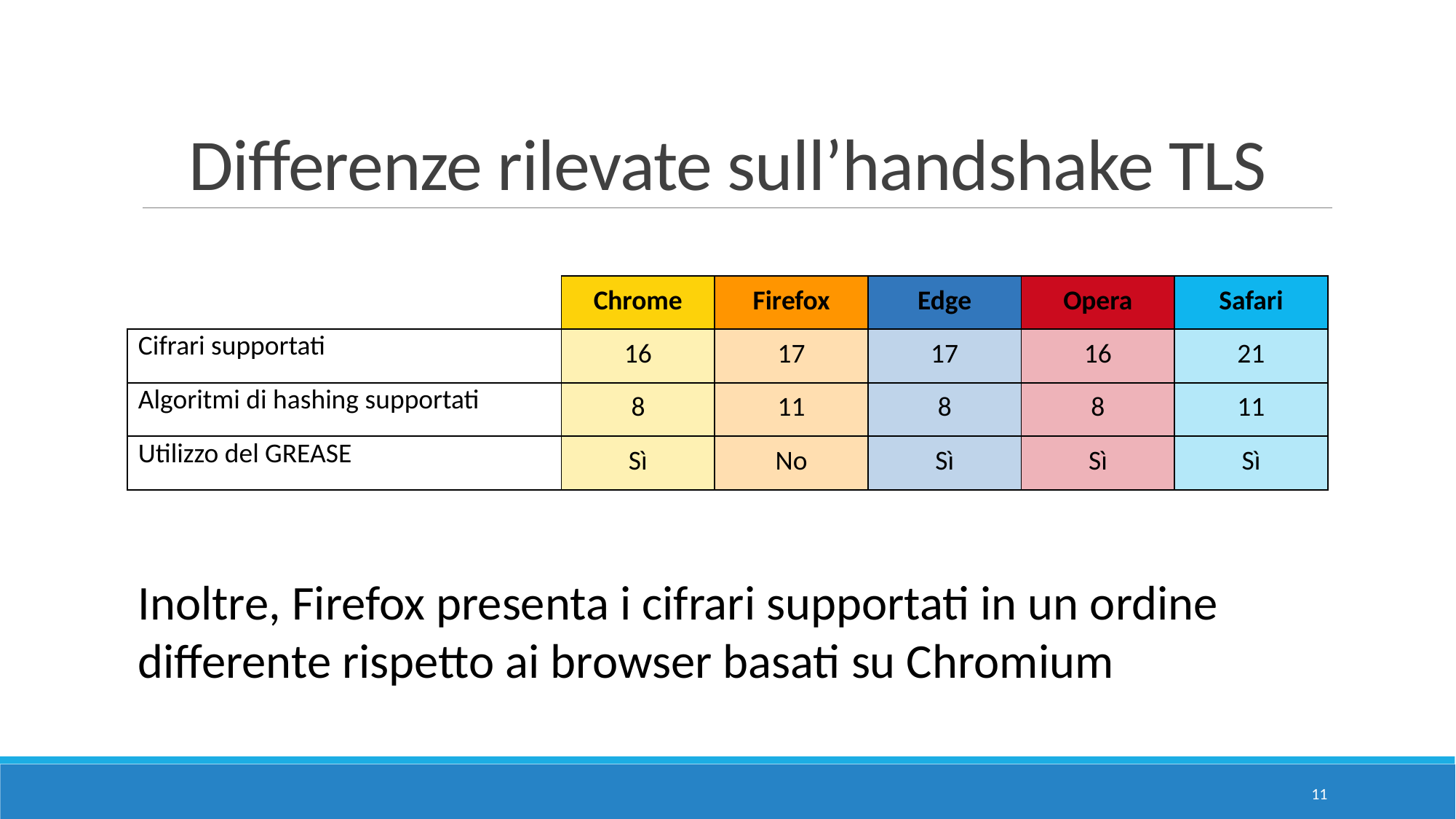

# Differenze rilevate sull’handshake TLS
|  | Chrome | Firefox | Edge | Opera | Safari |
| --- | --- | --- | --- | --- | --- |
| Cifrari supportati | 16 | 17 | 17 | 16 | 21 |
| Algoritmi di hashing supportati | 8 | 11 | 8 | 8 | 11 |
| Utilizzo del GREASE | Sì | No | Sì | Sì | Sì |
Inoltre, Firefox presenta i cifrari supportati in un ordine differente rispetto ai browser basati su Chromium
11